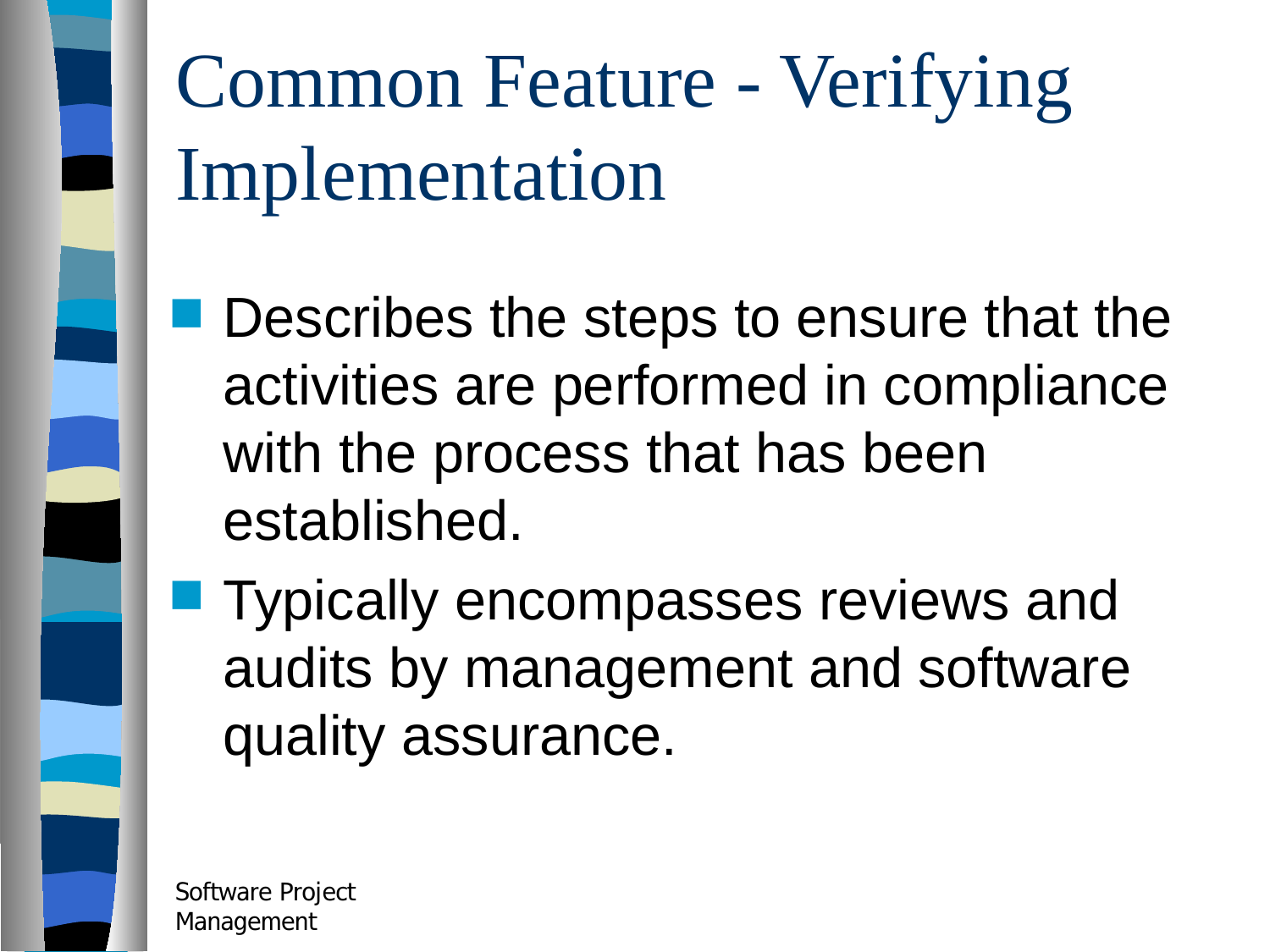

# Common Feature - Verifying Implementation
Describes the steps to ensure that the activities are performed in compliance with the process that has been established.
Typically encompasses reviews and audits by management and software quality assurance.
55
Software Project Management